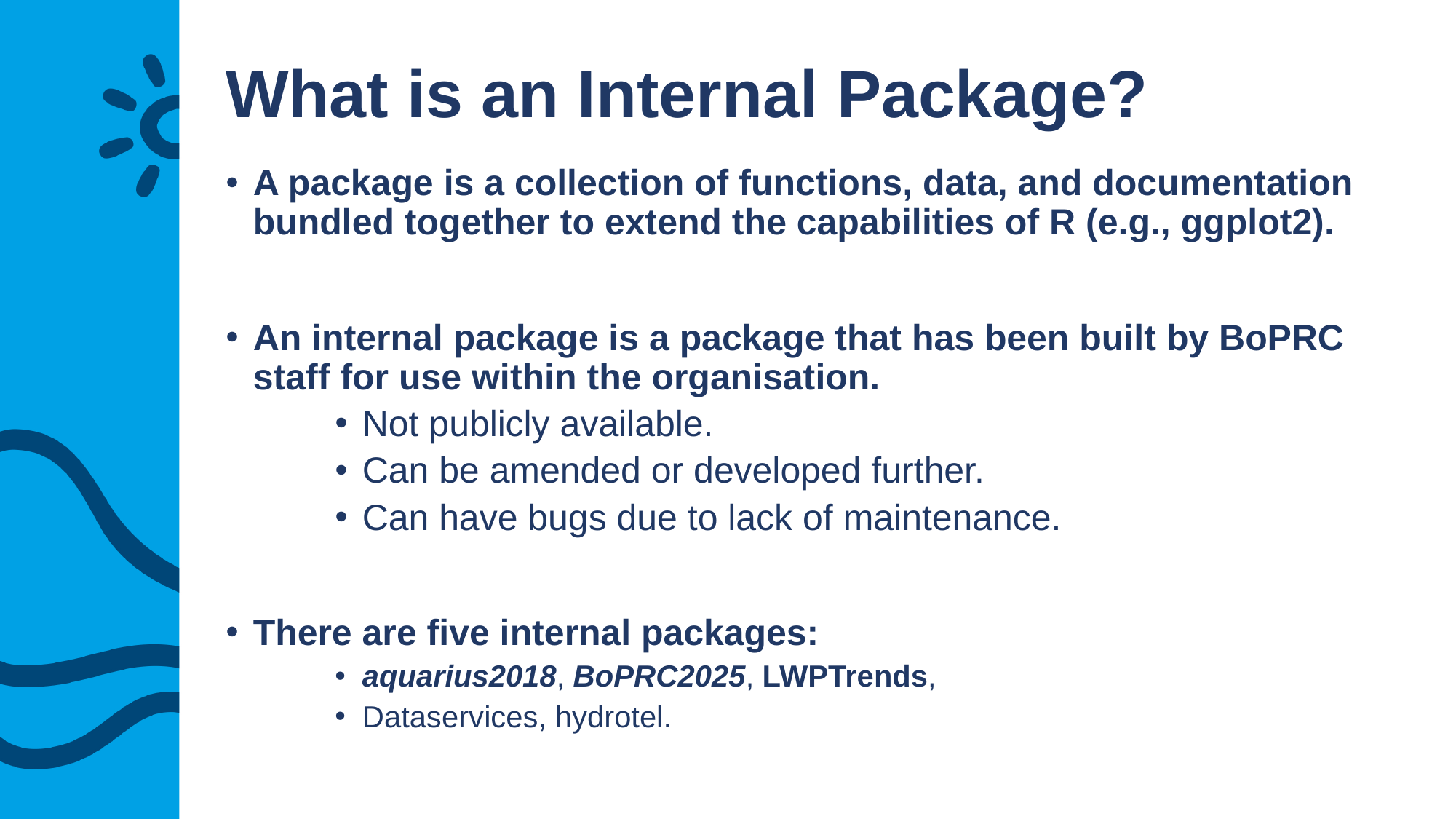

# What is an Internal Package?
A package is a collection of functions, data, and documentation bundled together to extend the capabilities of R (e.g., ggplot2).

An internal package is a package that has been built by BoPRC staff for use within the organisation.
Not publicly available.
Can be amended or developed further.
Can have bugs due to lack of maintenance.

There are five internal packages:
aquarius2018, BoPRC2025, LWPTrends,
Dataservices, hydrotel.